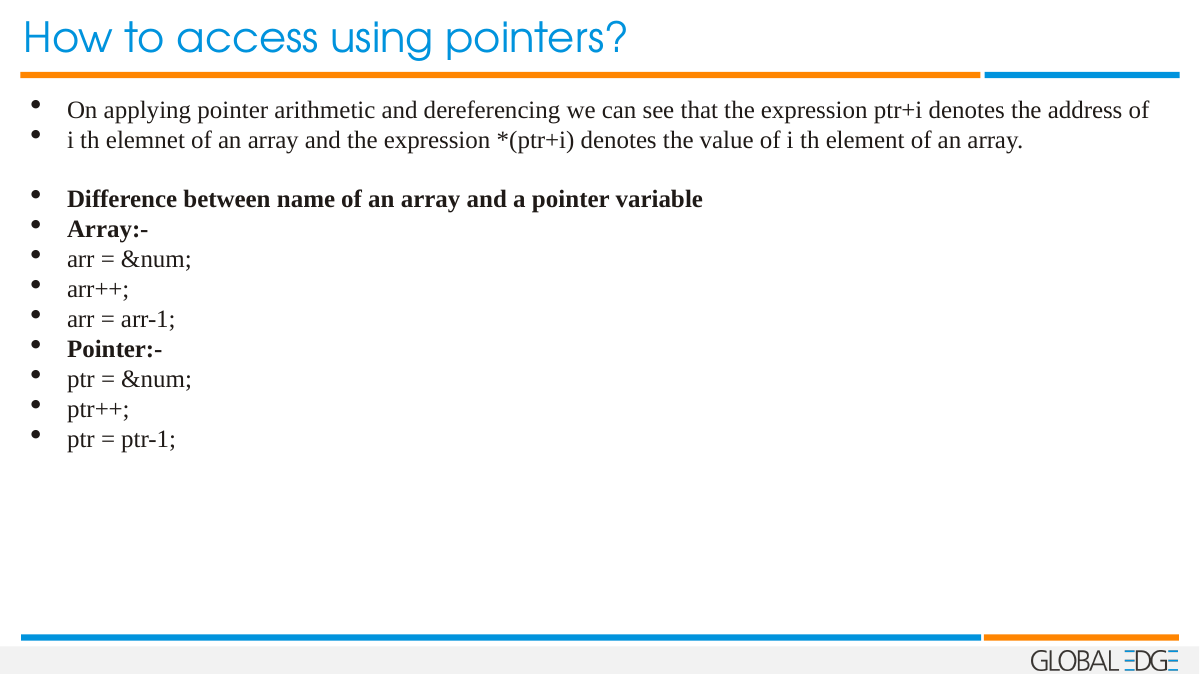

How to access using pointers?
On applying pointer arithmetic and dereferencing we can see that the expression ptr+i denotes the address of
i th elemnet of an array and the expression *(ptr+i) denotes the value of i th element of an array.

Difference between name of an array and a pointer variable
Array:-
arr = &num;
arr++;
arr = arr-1;
Pointer:-
ptr = &num;
ptr++;
ptr = ptr-1;